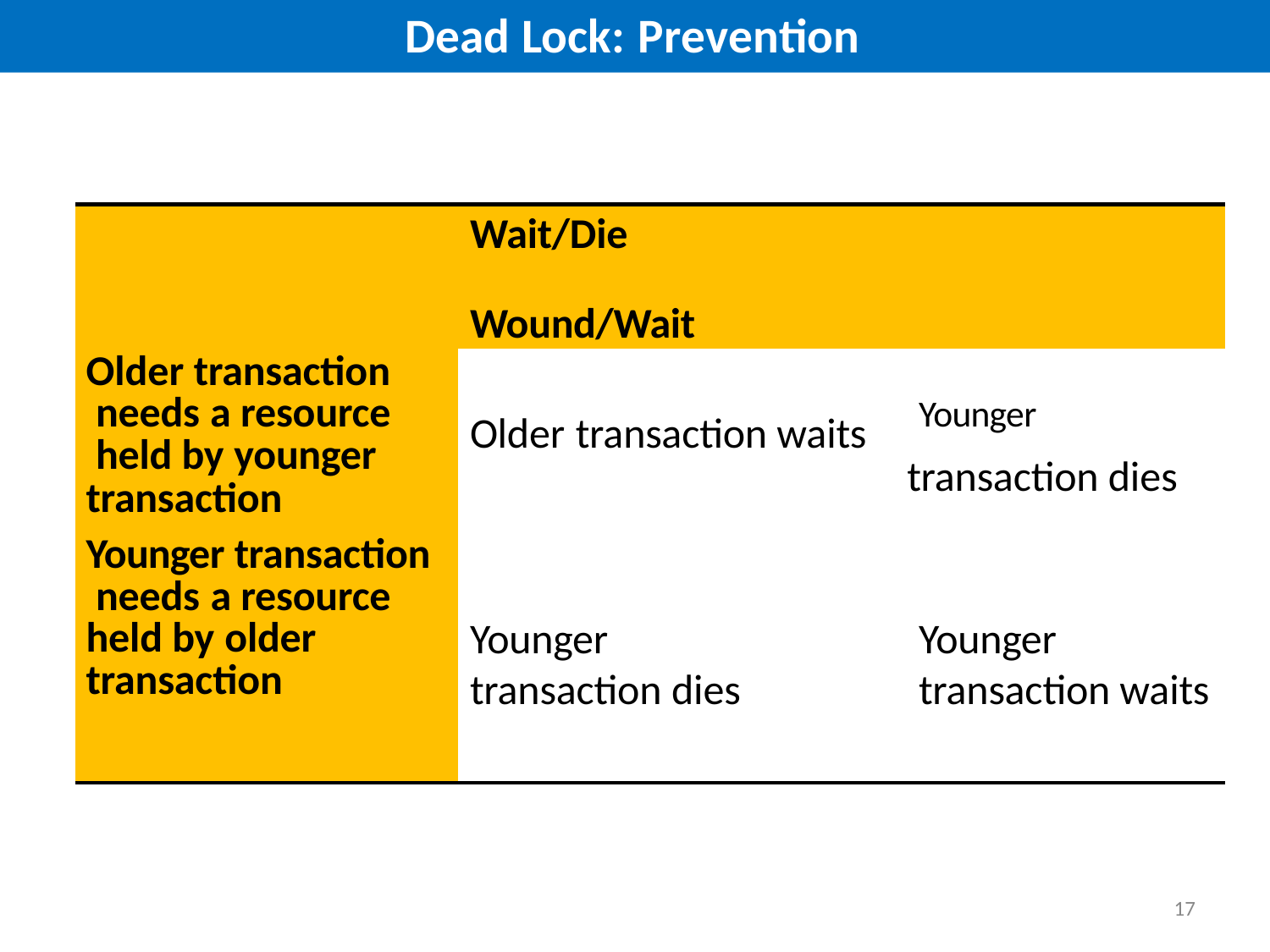

# Dead Lock: Prevention
| Wait/Die Wound/Wait |  |
| --- | --- |
| Older transaction needs a resource held by younger transaction Younger transaction needs a resource held by older transaction | Older transaction waits Younger transaction dies Younger Younger transaction dies transaction waits |
17